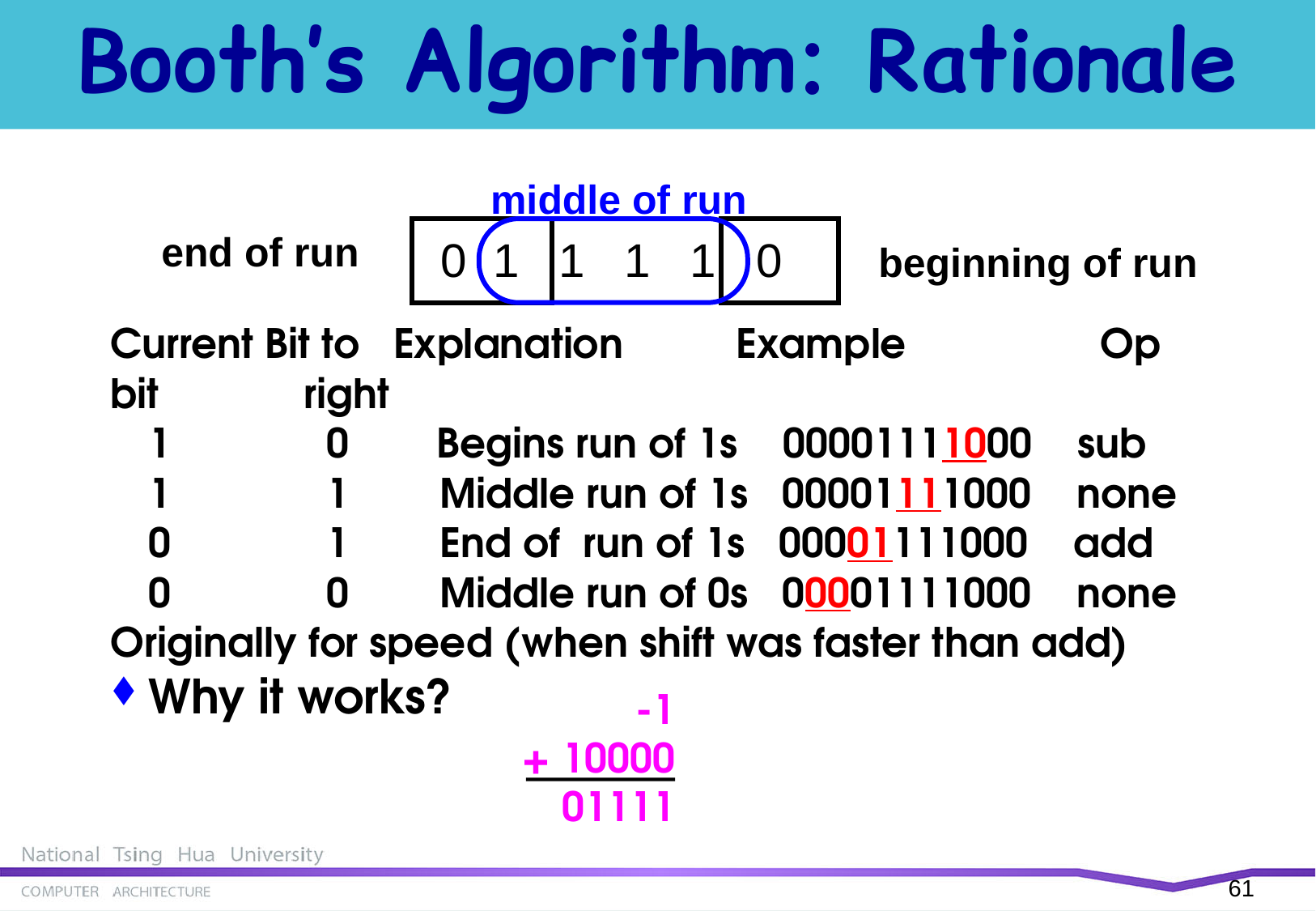

# Booth’s Algorithm: Rationale

Current Bit to   Explanation          Example	         Op
bit	   right
	1	     0	    Begins run of 1s    00001111000    sub
	1	     1        Middle run of 1s   00001111000    none
	0	     1        End of  run of 1s   00001111000    add
	0	     0        Middle run of 0s   00001111000    none
Originally for speed (when shift was faster than add)
Why it works?
middle of run

end of run
0  1   1   1   1   0
beginning of run
-1
+ 10000
01111

61